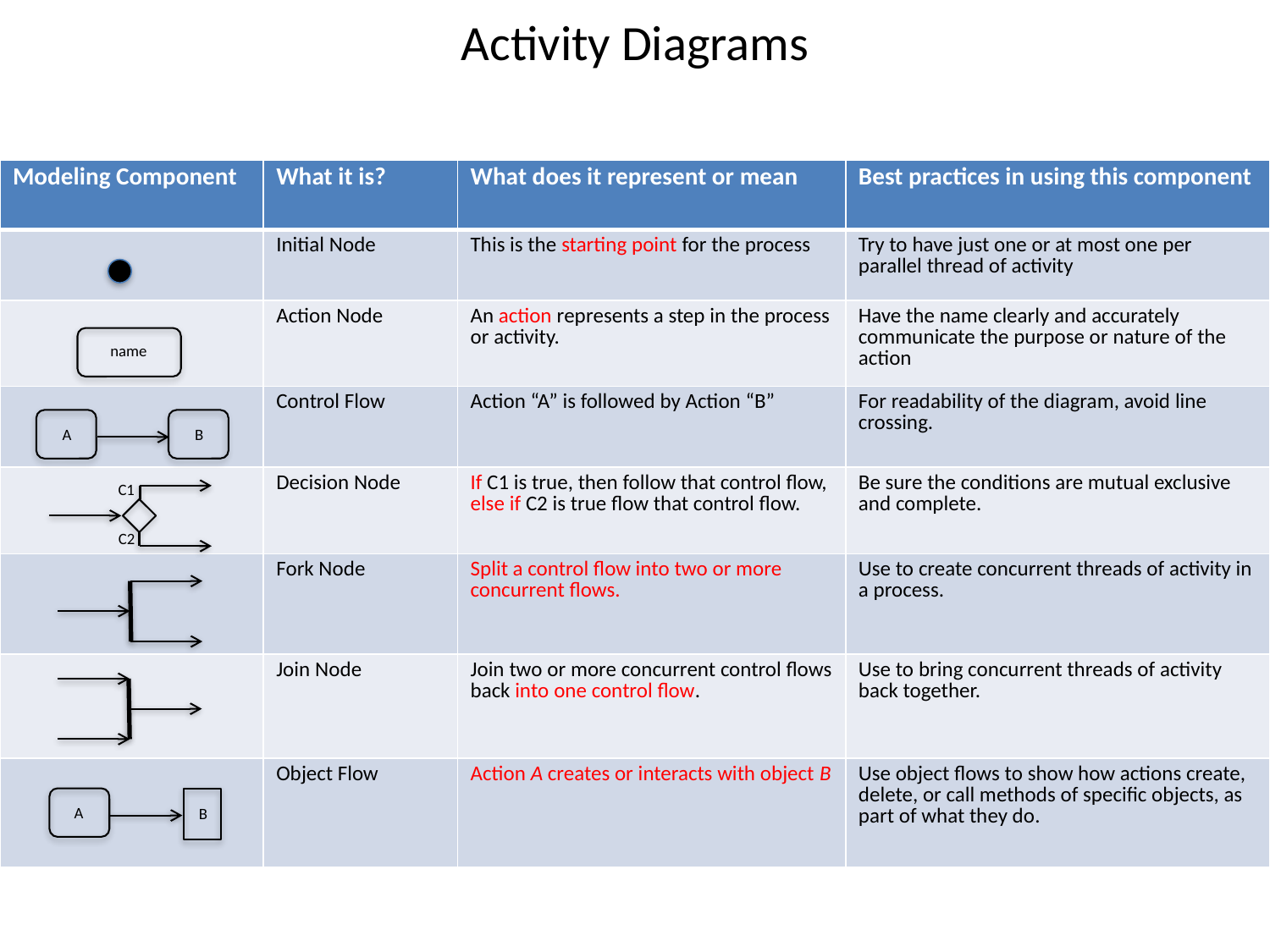

# Activity Diagrams
| Modeling Component | What it is? | What does it represent or mean | Best practices in using this component |
| --- | --- | --- | --- |
|  | Initial Node | This is the starting point for the process | Try to have just one or at most one per parallel thread of activity |
|  | Action Node | An action represents a step in the process or activity. | Have the name clearly and accurately communicate the purpose or nature of the action |
|  | Control Flow | Action “A” is followed by Action “B” | For readability of the diagram, avoid line crossing. |
|  | Decision Node | If C1 is true, then follow that control flow, else if C2 is true flow that control flow. | Be sure the conditions are mutual exclusive and complete. |
|  | Fork Node | Split a control flow into two or more concurrent flows. | Use to create concurrent threads of activity in a process. |
|  | Join Node | Join two or more concurrent control flows back into one control flow. | Use to bring concurrent threads of activity back together. |
|  | Object Flow | Action A creates or interacts with object B | Use object flows to show how actions create, delete, or call methods of specific objects, as part of what they do. |

name

A
B
C1

C2

B
A